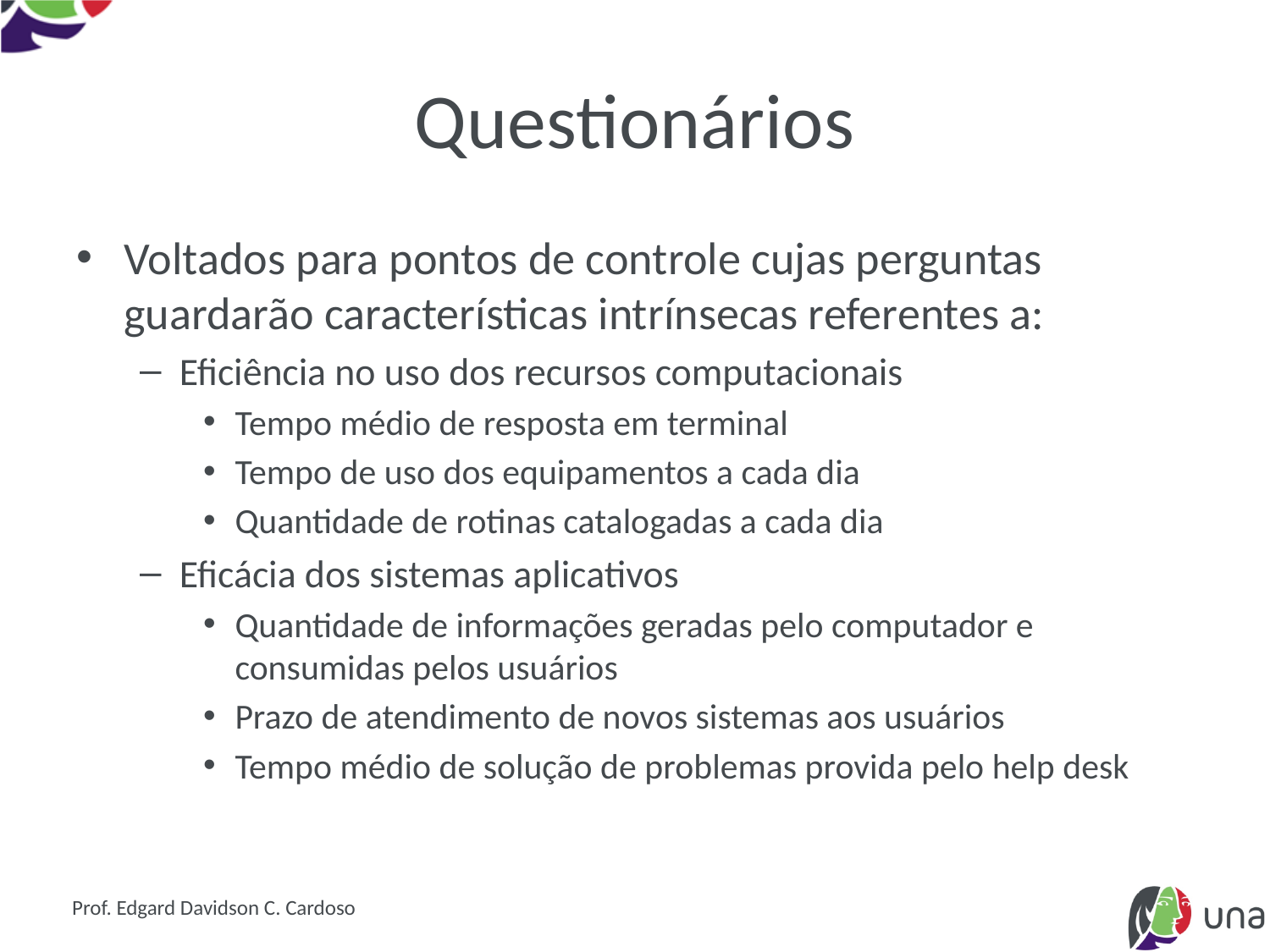

# Questionários
Voltados para pontos de controle cujas perguntas guardarão características intrínsecas referentes a:
Eficiência no uso dos recursos computacionais
Tempo médio de resposta em terminal
Tempo de uso dos equipamentos a cada dia
Quantidade de rotinas catalogadas a cada dia
Eficácia dos sistemas aplicativos
Quantidade de informações geradas pelo computador e consumidas pelos usuários
Prazo de atendimento de novos sistemas aos usuários
Tempo médio de solução de problemas provida pelo help desk